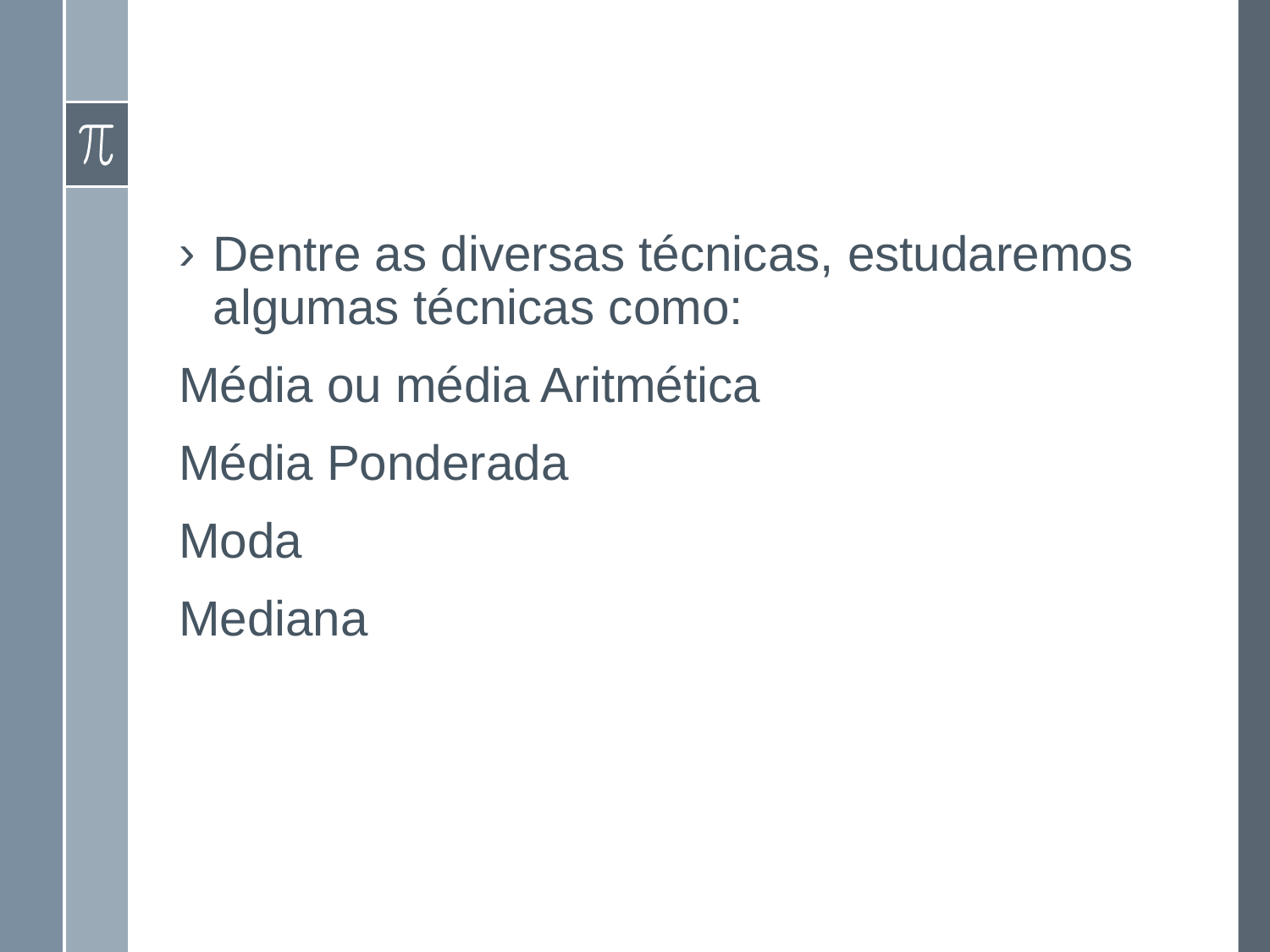

#
Dentre as diversas técnicas, estudaremos algumas técnicas como:
Média ou média Aritmética
Média Ponderada
Moda
Mediana